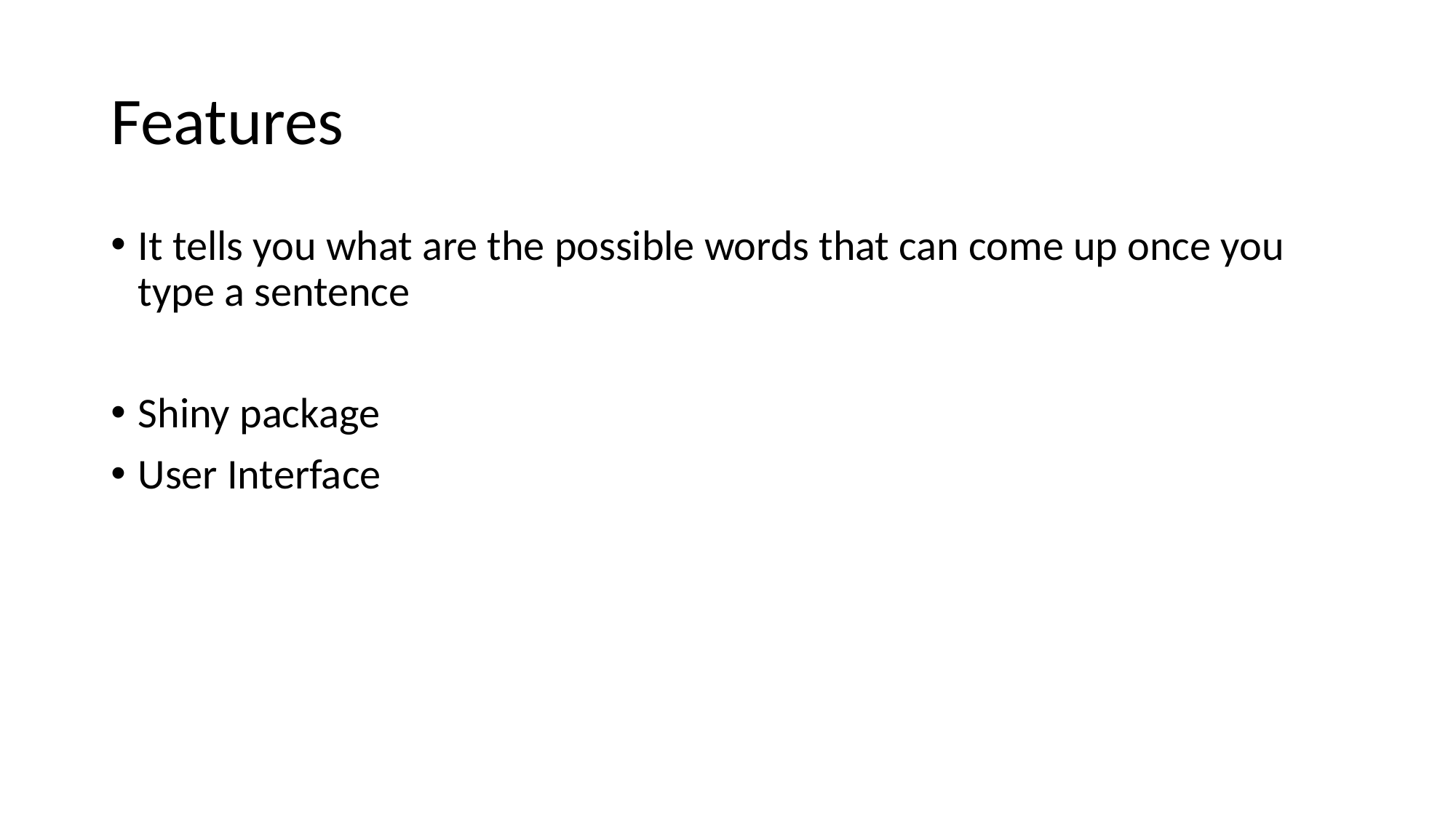

# Features
It tells you what are the possible words that can come up once you type a sentence

Shiny package
User Interface